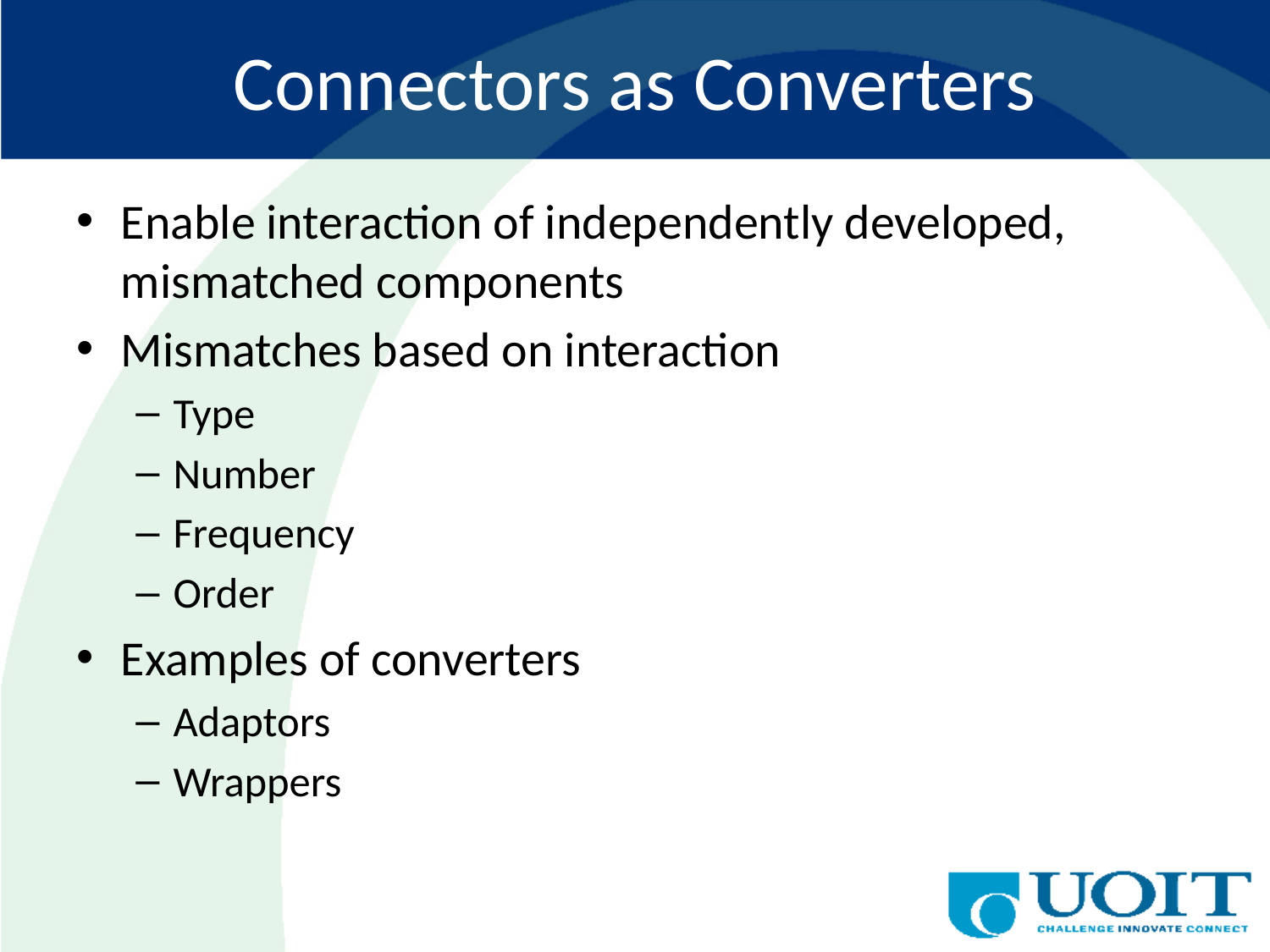

# Connectors as Converters
Enable interaction of independently developed, mismatched components
Mismatches based on interaction
Type
Number
Frequency
Order
Examples of converters
Adaptors
Wrappers